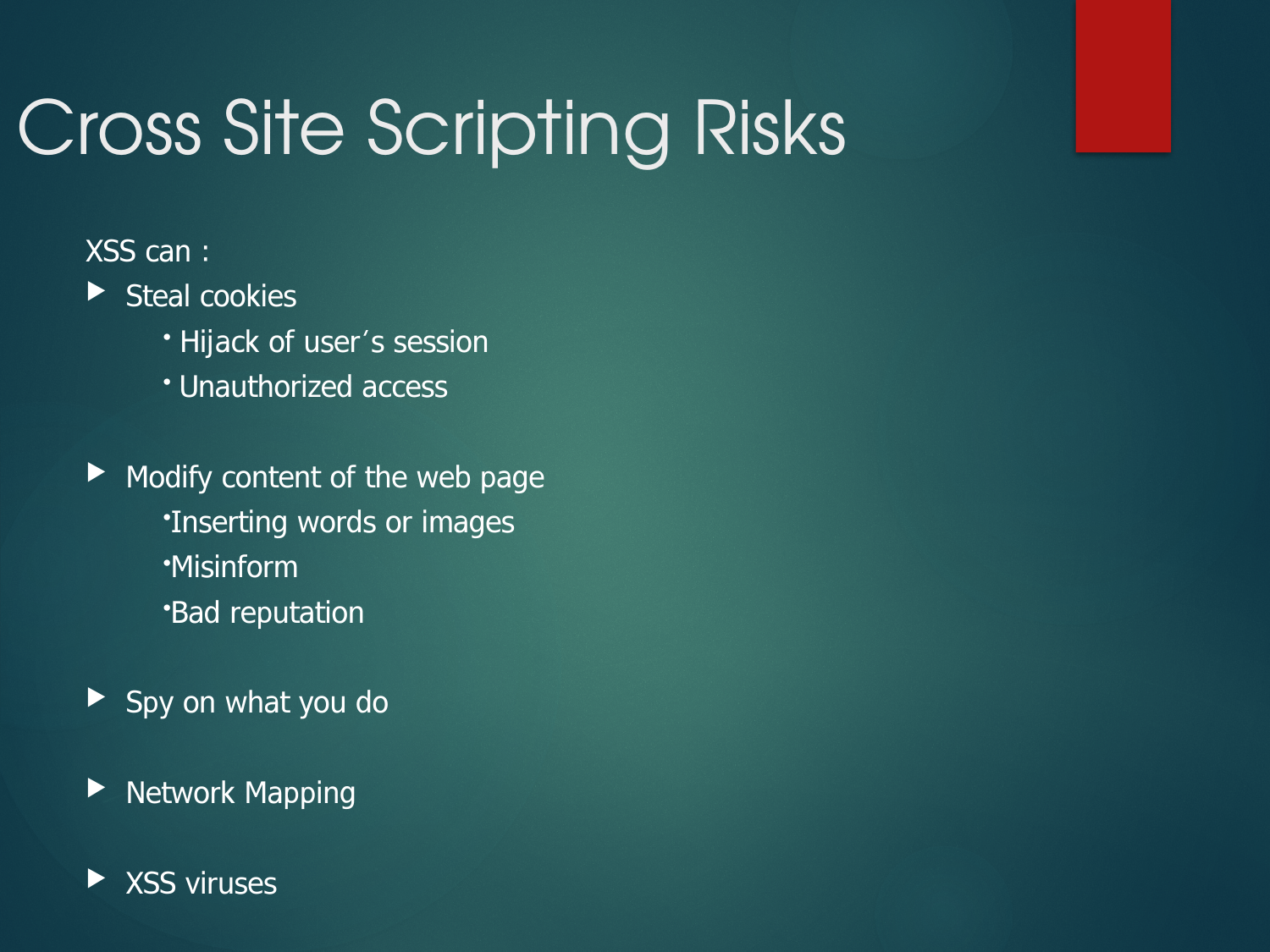

# Cross Site Scripting Risks
XSS can :
Steal cookies
 Hijack of user’s session
 Unauthorized access

Modify content of the web page
Inserting words or images
Misinform
Bad reputation

Spy on what you do

Network Mapping

XSS viruses